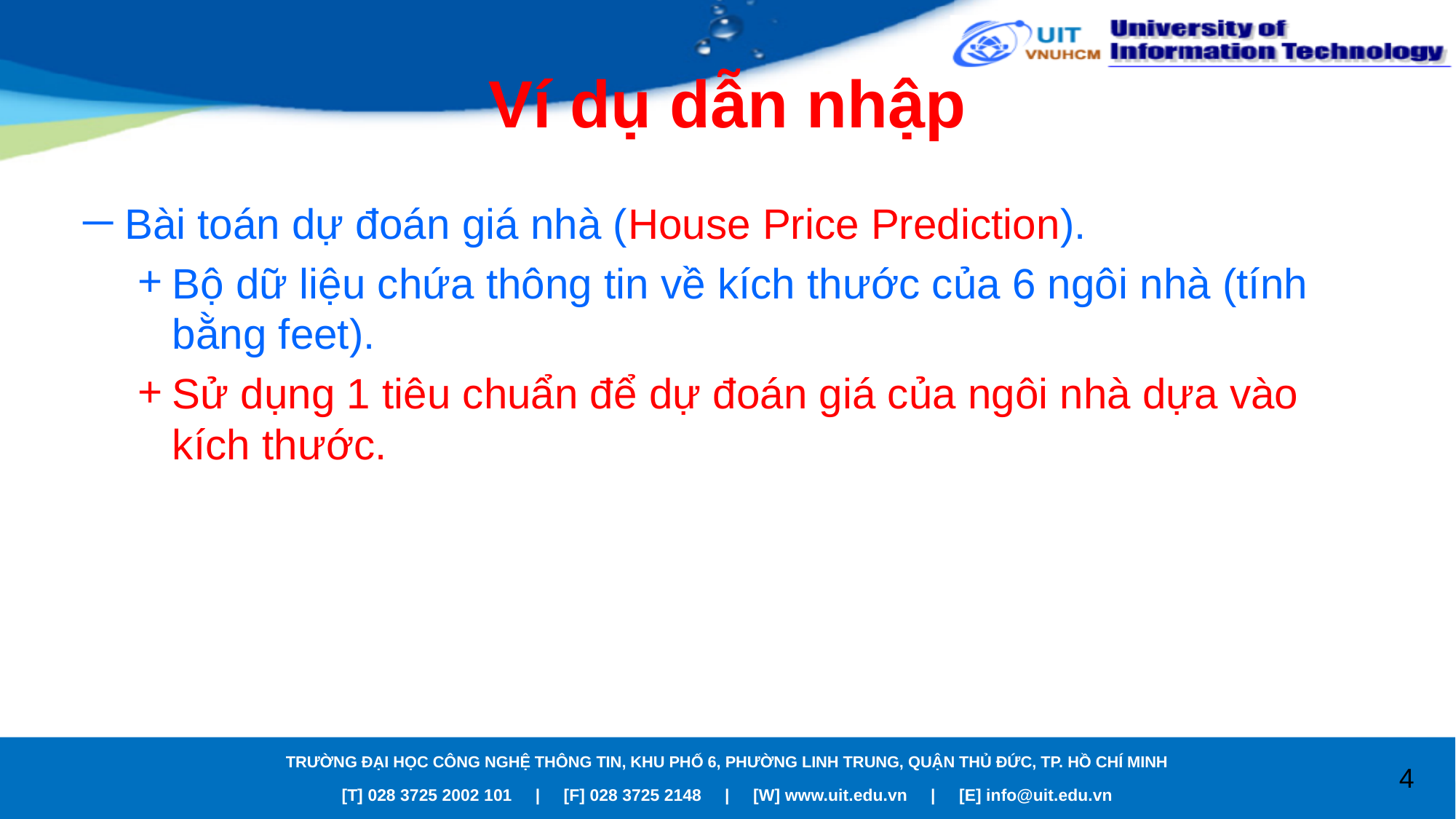

# Ví dụ dẫn nhập
Bài toán dự đoán giá nhà (House Price Prediction).
Bộ dữ liệu chứa thông tin về kích thước của 6 ngôi nhà (tính bằng feet).
Sử dụng 1 tiêu chuẩn để dự đoán giá của ngôi nhà dựa vào kích thước.